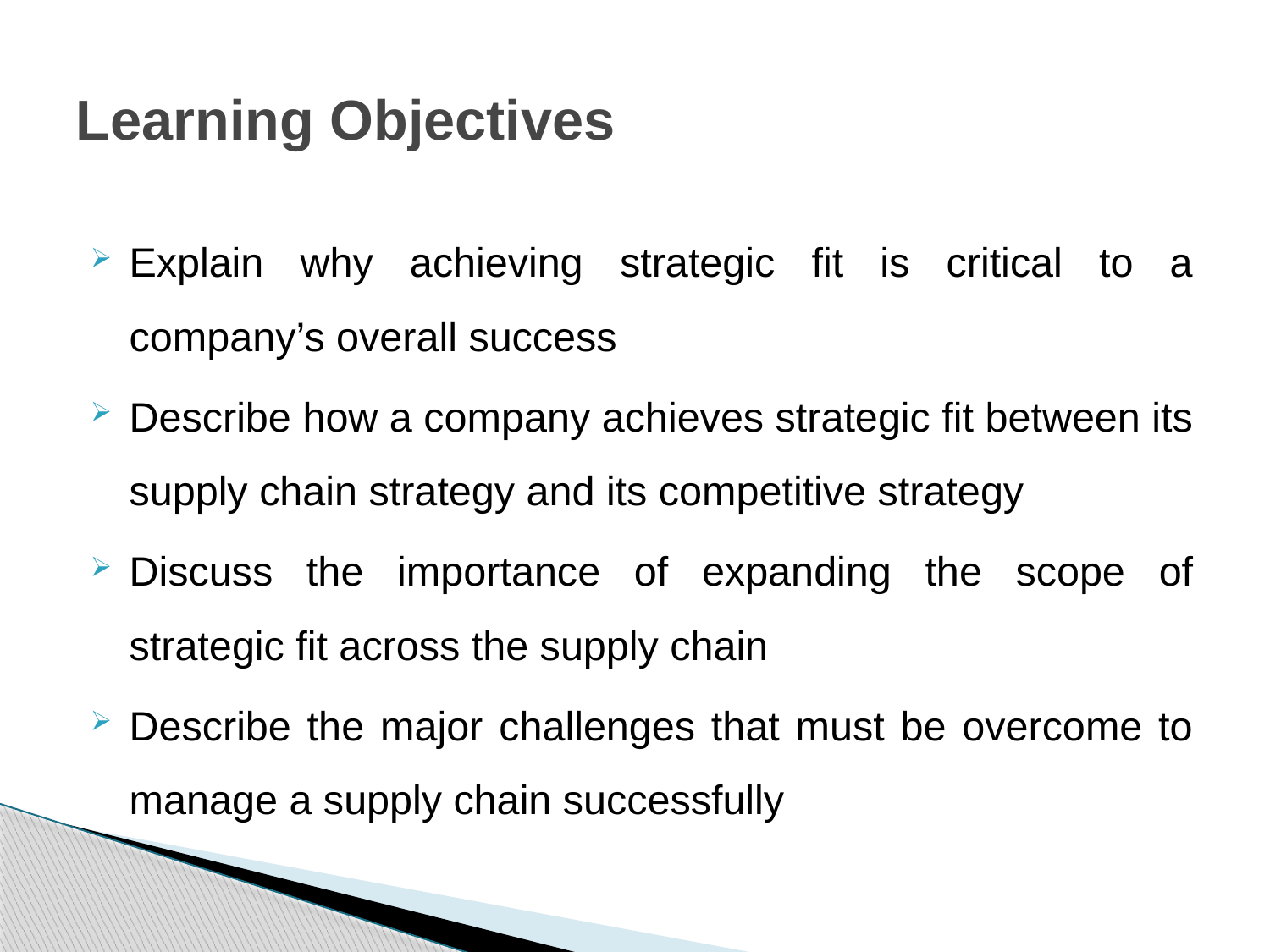

# Learning Objectives
Explain why achieving strategic fit is critical to a company’s overall success
Describe how a company achieves strategic fit between its supply chain strategy and its competitive strategy
Discuss the importance of expanding the scope of strategic fit across the supply chain
Describe the major challenges that must be overcome to manage a supply chain successfully